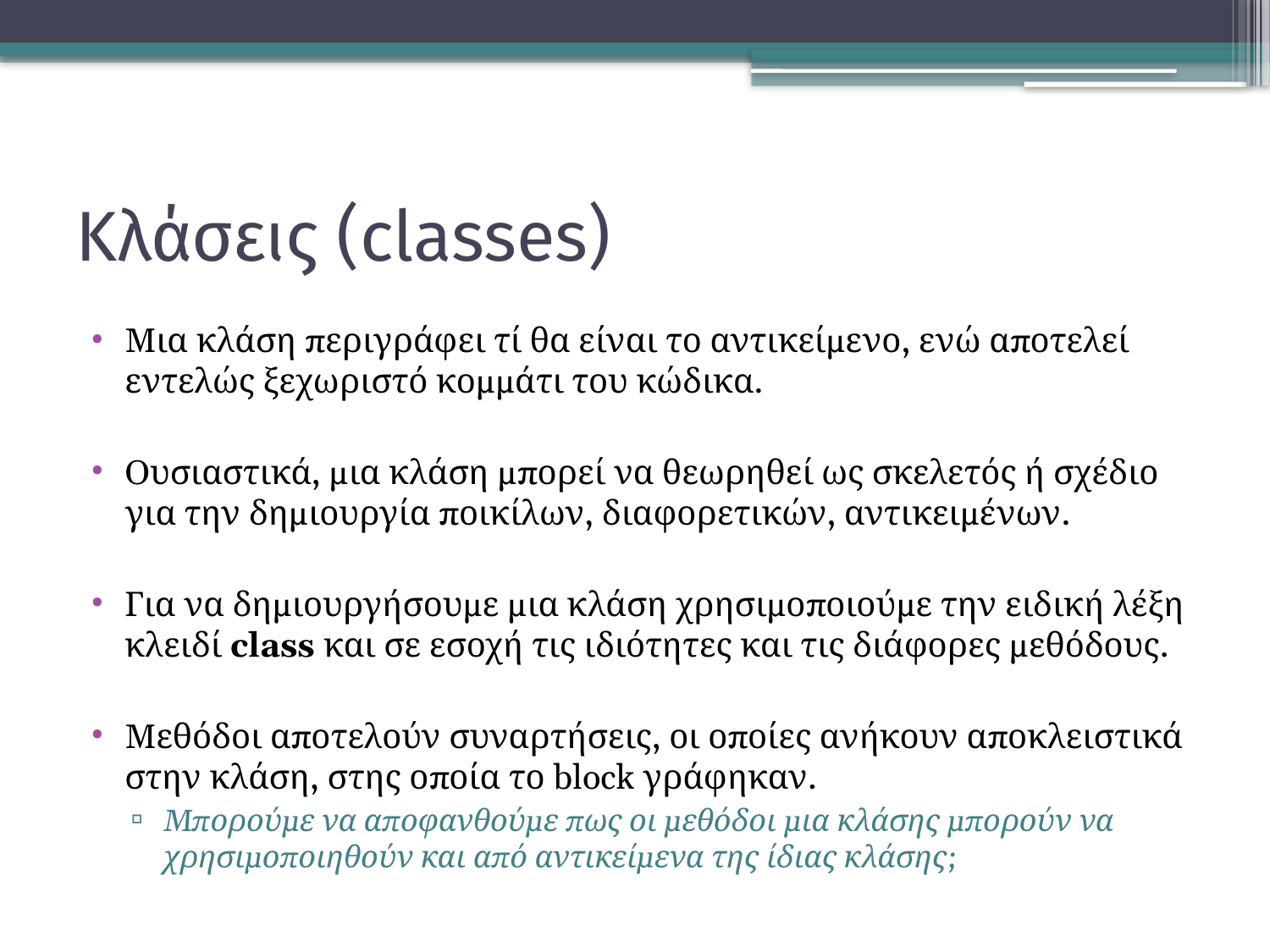

# Κλάσεις (classes)
Μια κλάση περιγράφει τί θα είναι το αντικείμενο, ενώ αποτελεί εντελώς ξεχωριστό κομμάτι του κώδικα.

Ουσιαστικά, μια κλάση μπορεί να θεωρηθεί ως σκελετός ή σχέδιο για την δημιουργία ποικίλων, διαφορετικών, αντικειμένων.

Για να δημιουργήσουμε μια κλάση χρησιμοποιούμε την ειδική λέξη κλειδί class και σε εσοχή τις ιδιότητες και τις διάφορες μεθόδους.

Μεθόδοι αποτελούν συναρτήσεις, οι οποίες ανήκουν αποκλειστικά στην κλάση, στης οποία το block γράφηκαν.
Μπορούμε να αποφανθούμε πως οι μεθόδοι μια κλάσης μπορούν να χρησιμοποιηθούν και από αντικείμενα της ίδιας κλάσης;